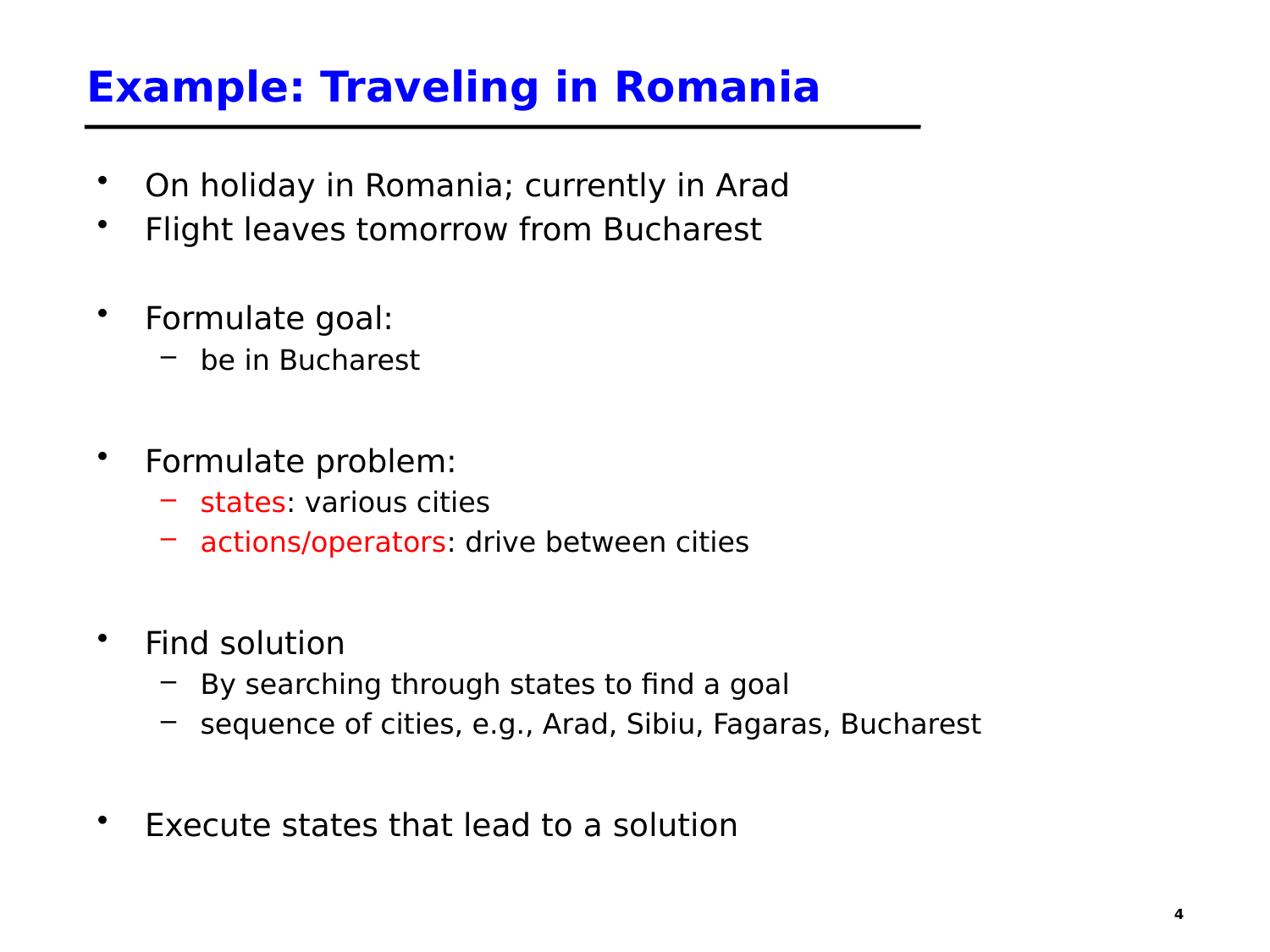

# Example: Traveling in Romania
On holiday in Romania; currently in Arad
Flight leaves tomorrow from Bucharest

Formulate goal:
be in Bucharest

Formulate problem:
states: various cities
actions/operators: drive between cities

Find solution
By searching through states to find a goal
sequence of cities, e.g., Arad, Sibiu, Fagaras, Bucharest

Execute states that lead to a solution